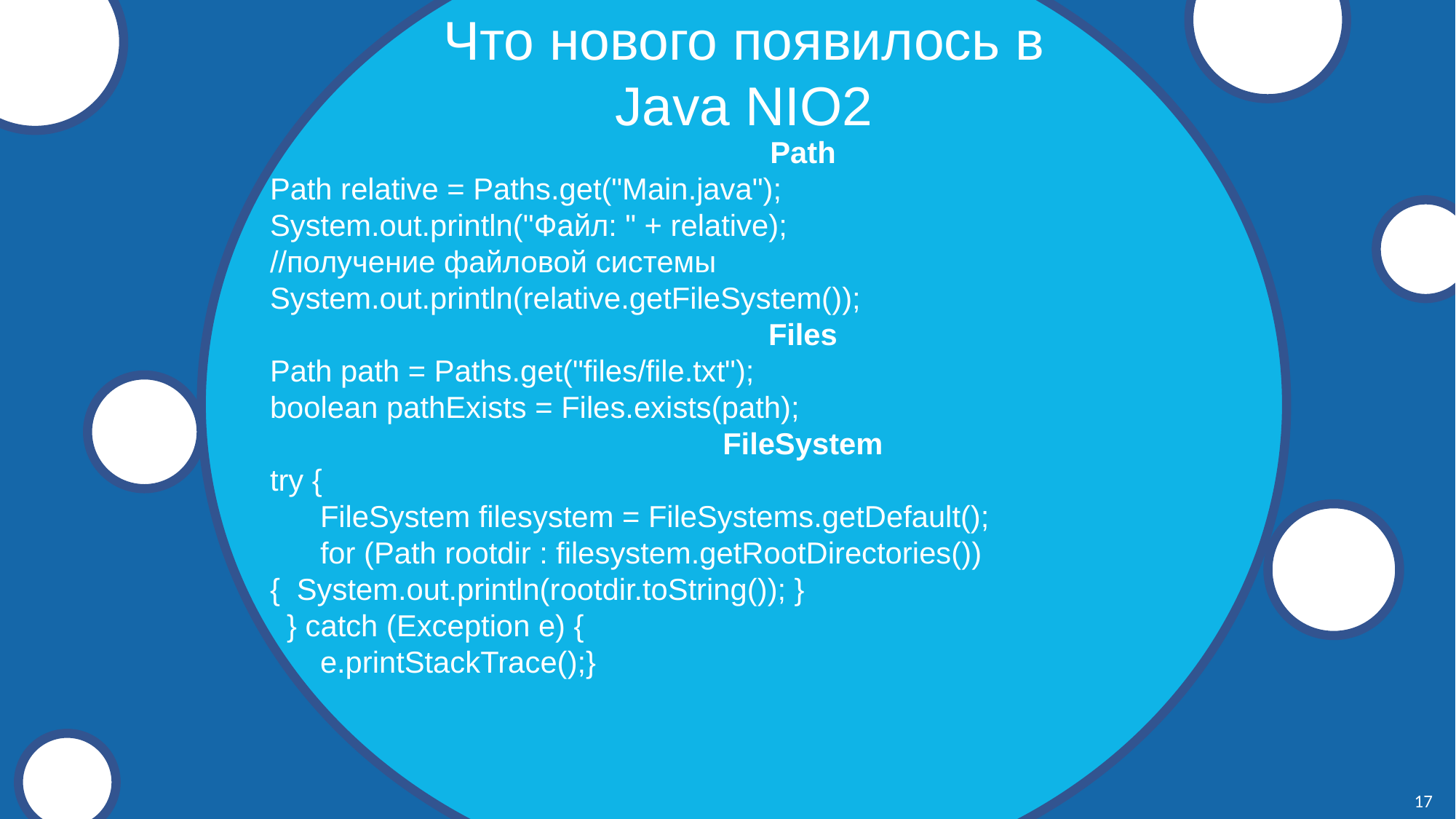

Что нового появилось в Java NIO2

Path
Path relative = Paths.get("Main.java");
System.out.println("Файл: " + relative);
//получение файловой системы
System.out.println(relative.getFileSystem());
Files
Path path = Paths.get("files/file.txt");
boolean pathExists = Files.exists(path);
FileSystem
try {
      FileSystem filesystem = FileSystems.getDefault();
      for (Path rootdir : filesystem.getRootDirectories()) {  System.out.println(rootdir.toString()); }
  } catch (Exception e) {
      e.printStackTrace();}

17